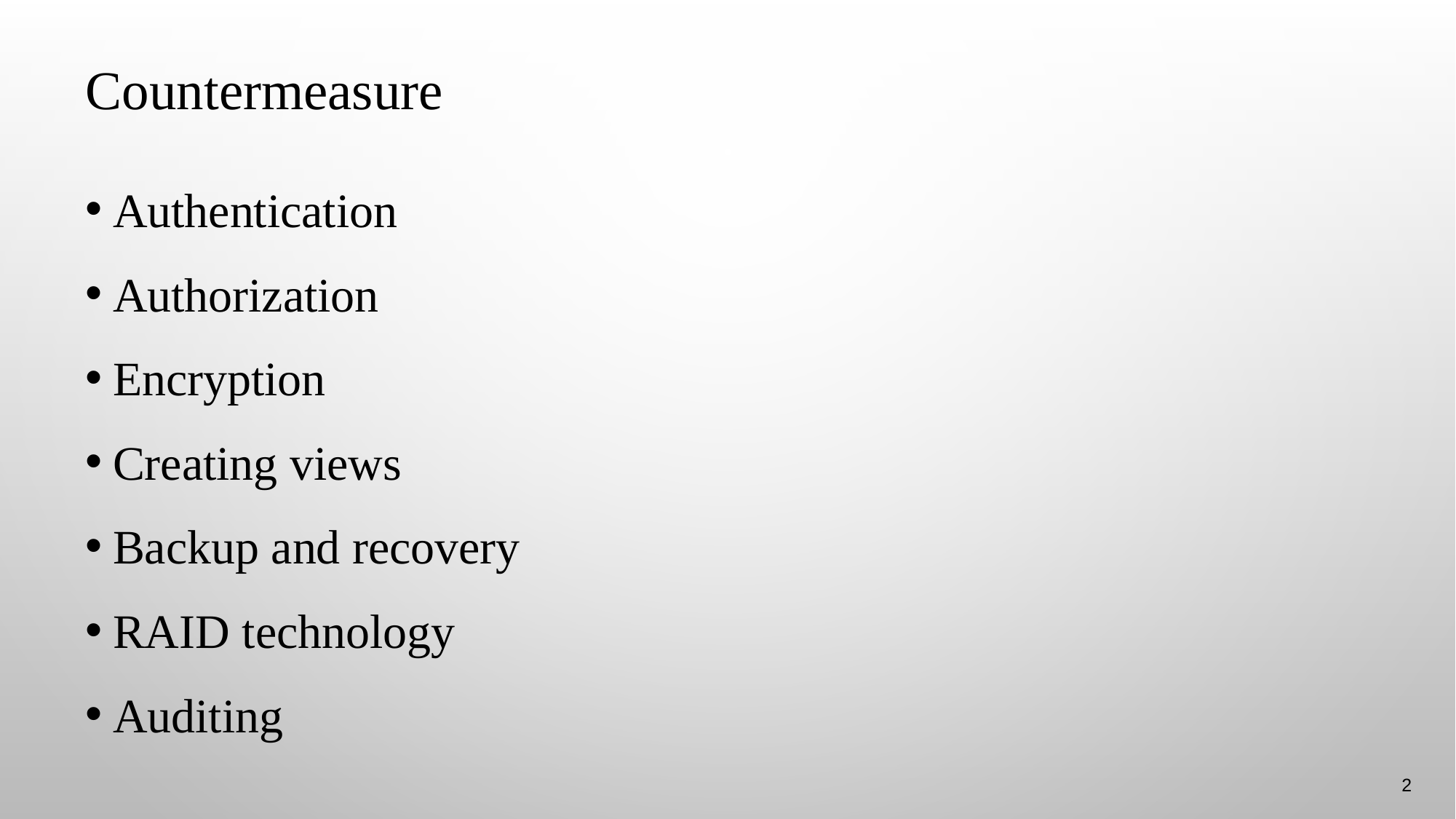

# Countermeasure
Authentication
Authorization
Encryption
Creating views
Backup and recovery
RAID technology
Auditing

2